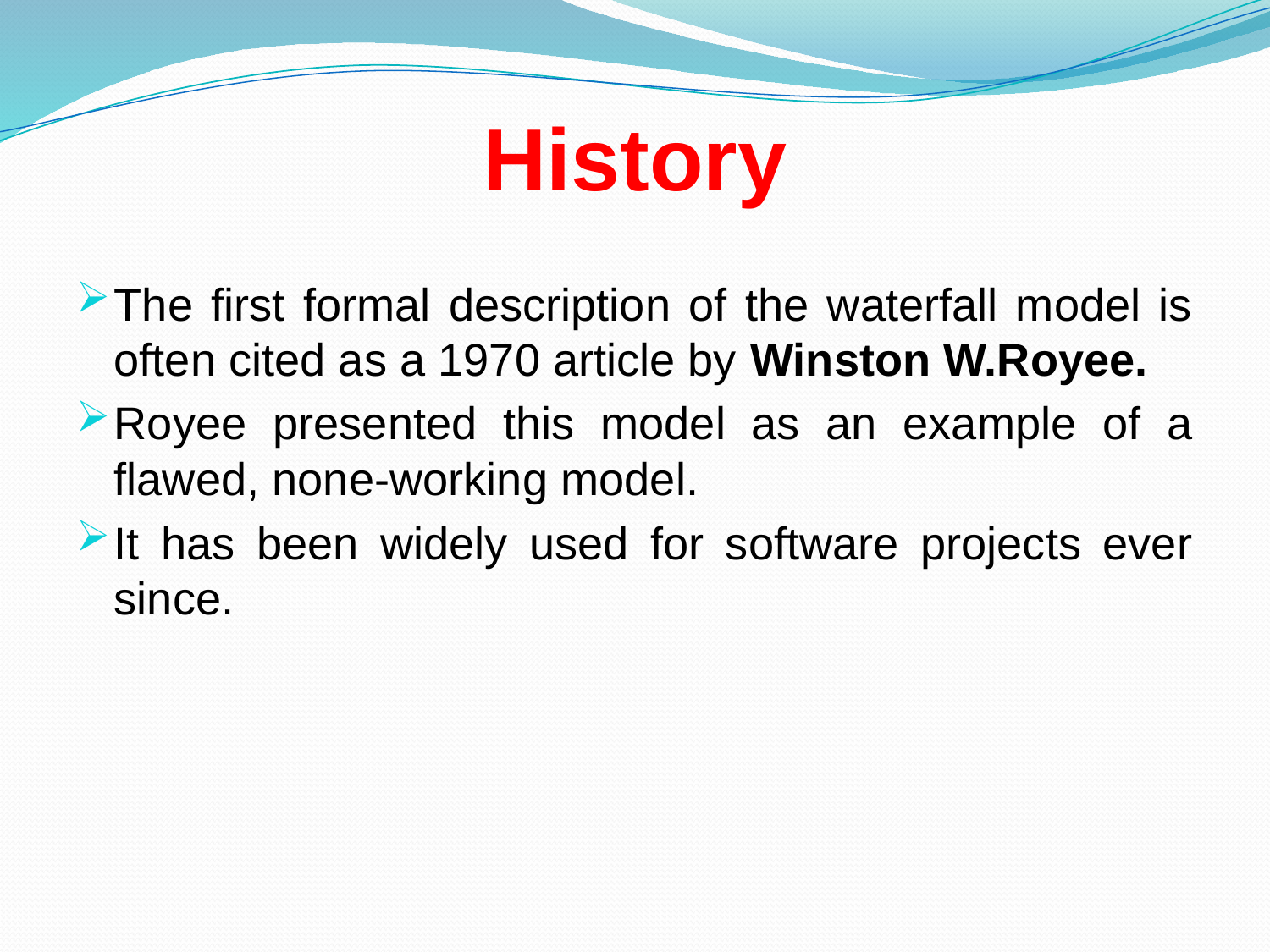

# History
The first formal description of the waterfall model is often cited as a 1970 article by Winston W.Royee.
Royee presented this model as an example of a flawed, none-working model.
It has been widely used for software projects ever since.